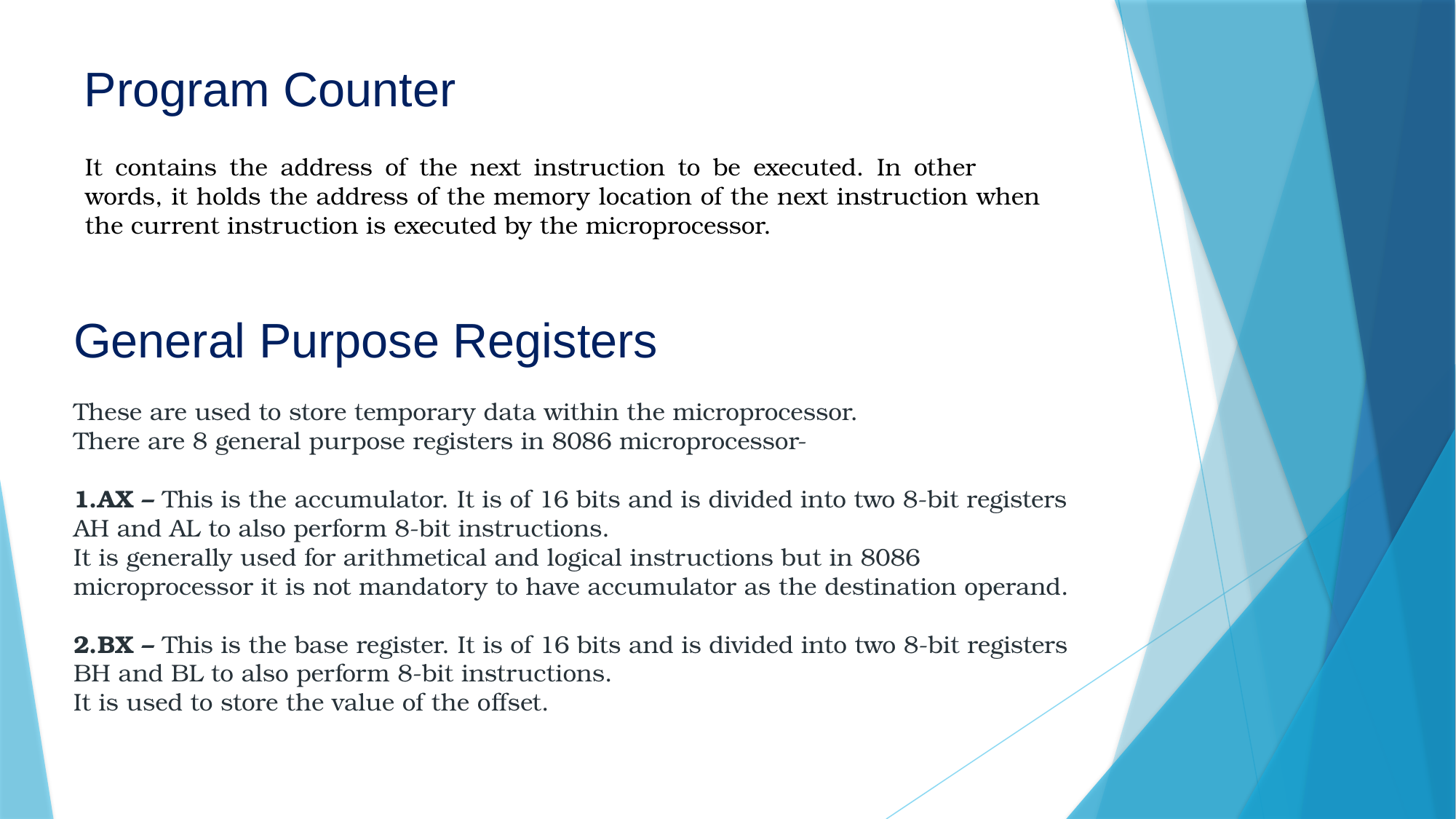

# Program Counter
It contains the address of the next instruction to be executed. In other      words, it holds the address of the memory location of the next instruction when the current instruction is executed by the microprocessor.

General Purpose Registers

These are used to store temporary data within the microprocessor.
There are 8 general purpose registers in 8086 microprocessor-

AX – This is the accumulator. It is of 16 bits and is divided into two 8-bit registers AH and AL to also perform 8-bit instructions.
It is generally used for arithmetical and logical instructions but in 8086 microprocessor it is not mandatory to have accumulator as the destination operand.

BX – This is the base register. It is of 16 bits and is divided into two 8-bit registers BH and BL to also perform 8-bit instructions.
It is used to store the value of the offset.